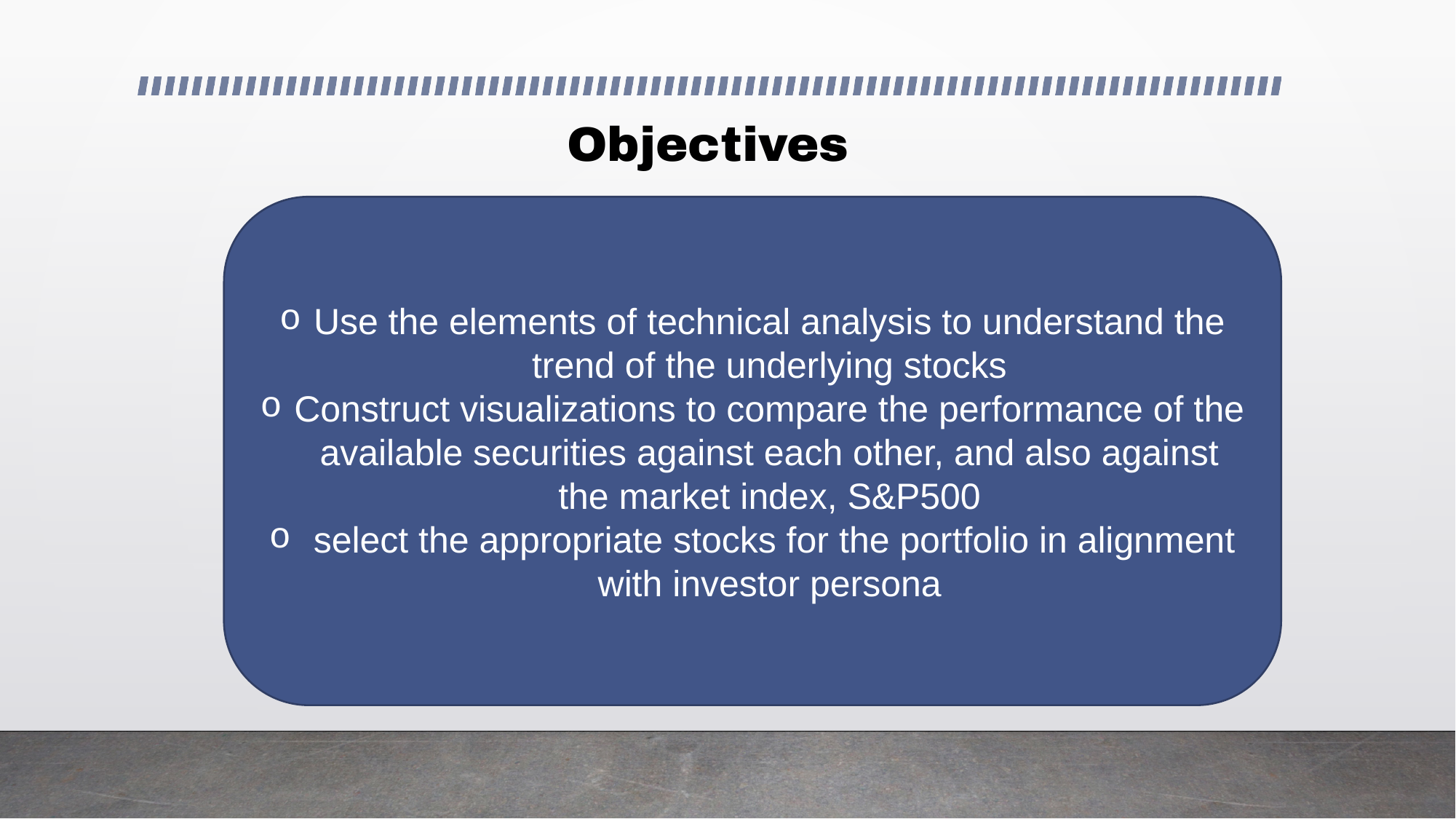

# Objectives
Use the elements of technical analysis to understand the trend of the underlying stocks
Construct visualizations to compare the performance of the available securities against each other, and also against the market index, S&P500
 select the appropriate stocks for the portfolio in alignment with investor persona